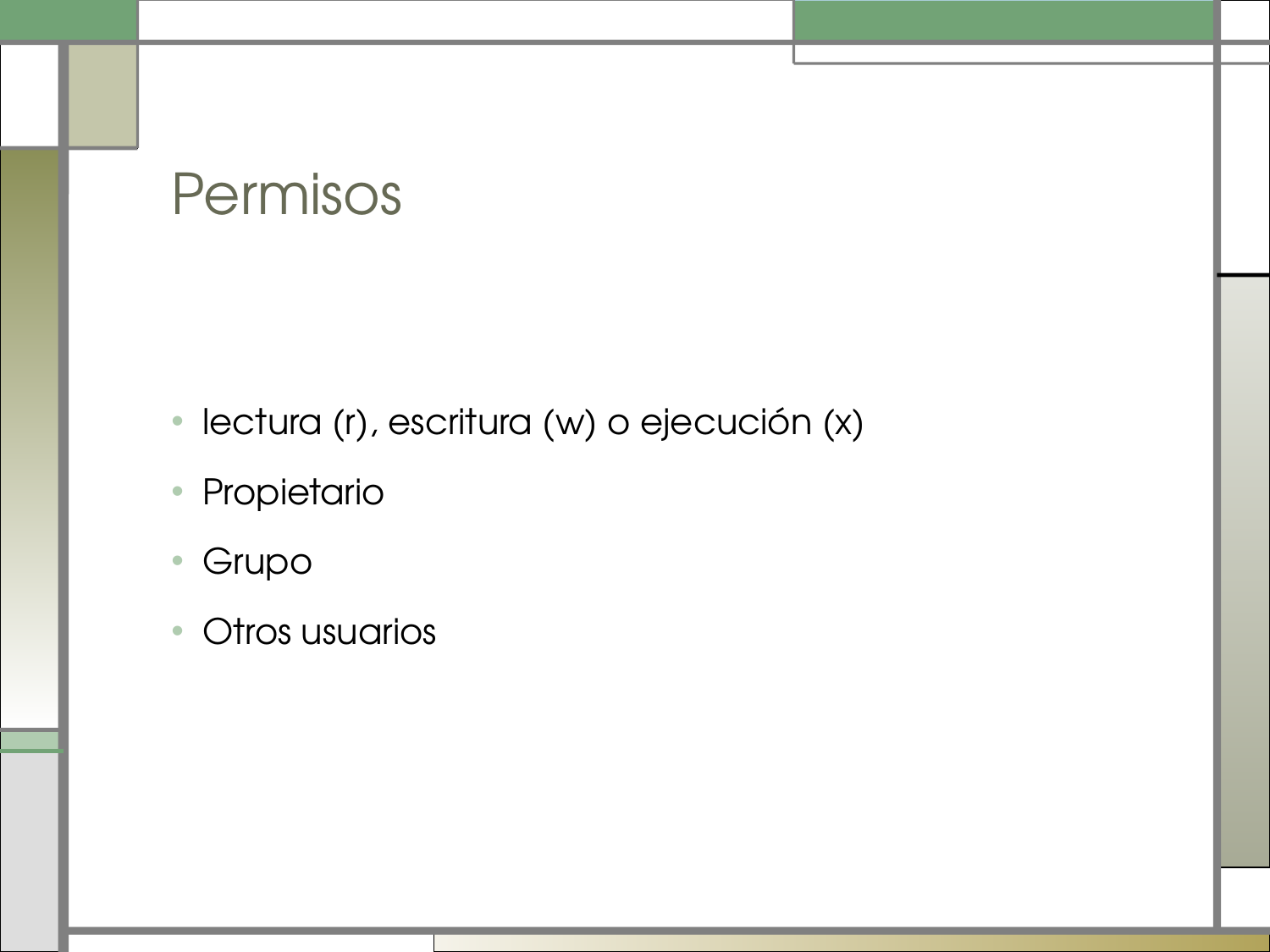

# Permisos

lectura (r), escritura (w) o ejecución (x)
Propietario
Grupo
Otros usuarios